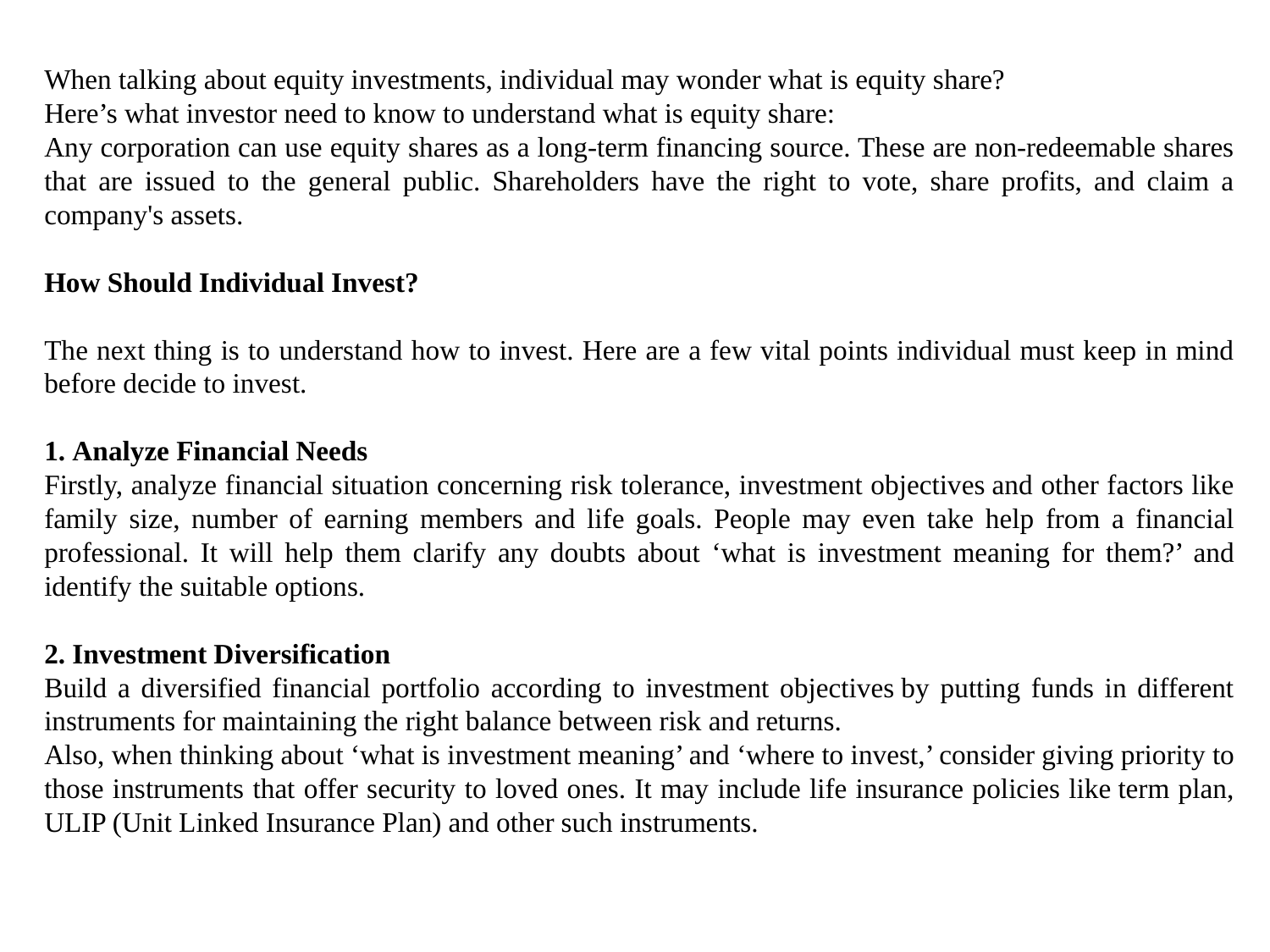

When talking about equity investments, individual may wonder what is equity share?
Here’s what investor need to know to understand what is equity share:
Any corporation can use equity shares as a long-term financing source. These are non-redeemable shares that are issued to the general public. Shareholders have the right to vote, share profits, and claim a company's assets.

How Should Individual Invest?

The next thing is to understand how to invest. Here are a few vital points individual must keep in mind before decide to invest.

1. Analyze Financial Needs
Firstly, analyze financial situation concerning risk tolerance, investment objectives and other factors like family size, number of earning members and life goals. People may even take help from a financial professional. It will help them clarify any doubts about ‘what is investment meaning for them?’ and identify the suitable options.

2. Investment Diversification
Build a diversified financial portfolio according to investment objectives by putting funds in different instruments for maintaining the right balance between risk and returns.
Also, when thinking about ‘what is investment meaning’ and ‘where to invest,’ consider giving priority to those instruments that offer security to loved ones. It may include life insurance policies like term plan, ULIP (Unit Linked Insurance Plan) and other such instruments.